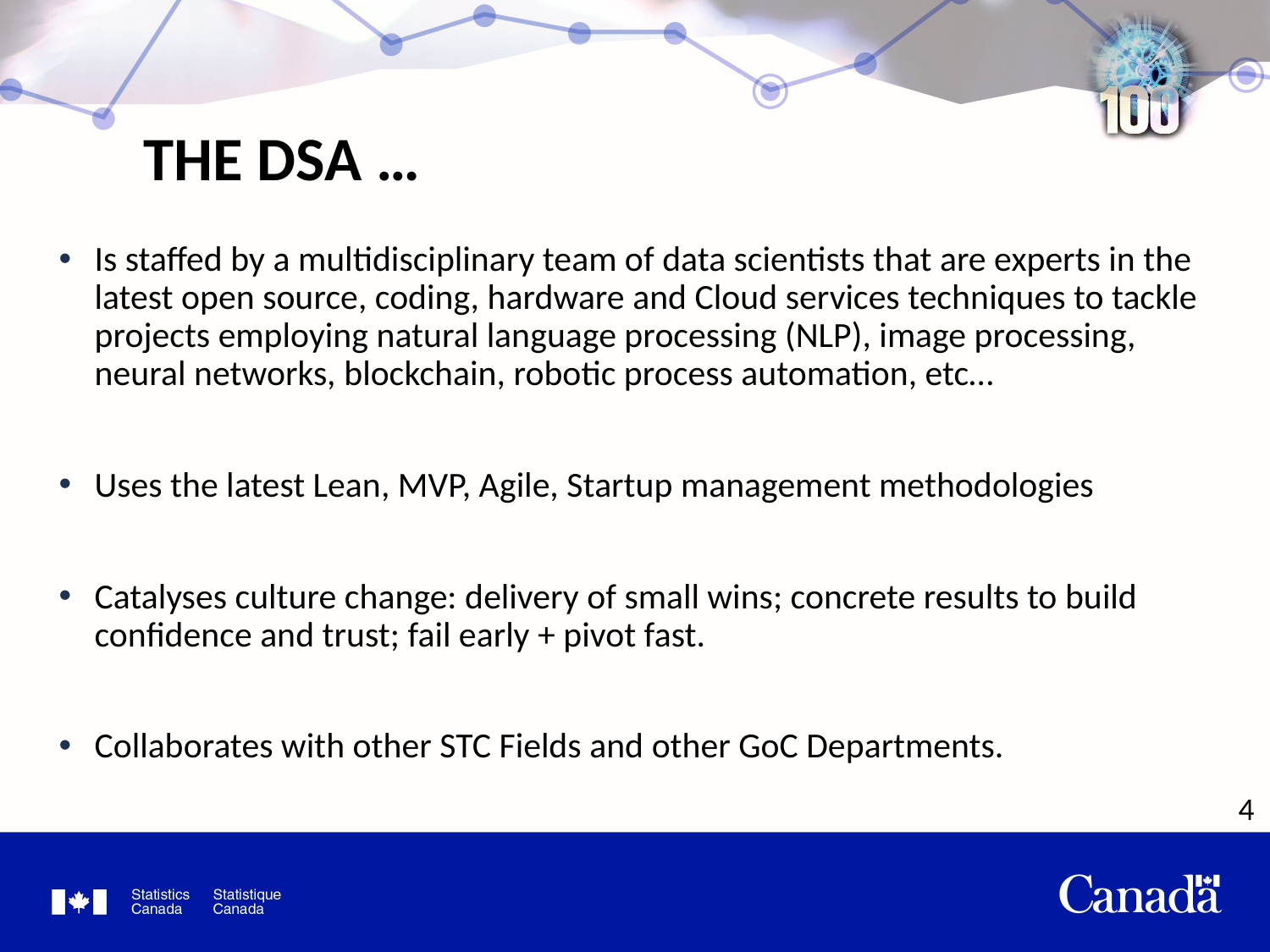

# THE DSA …
Is staffed by a multidisciplinary team of data scientists that are experts in the latest open source, coding, hardware and Cloud services techniques to tackle projects employing natural language processing (NLP), image processing, neural networks, blockchain, robotic process automation, etc…

Uses the latest Lean, MVP, Agile, Startup management methodologies

Catalyses culture change: delivery of small wins; concrete results to build confidence and trust; fail early + pivot fast.

Collaborates with other STC Fields and other GoC Departments.

4